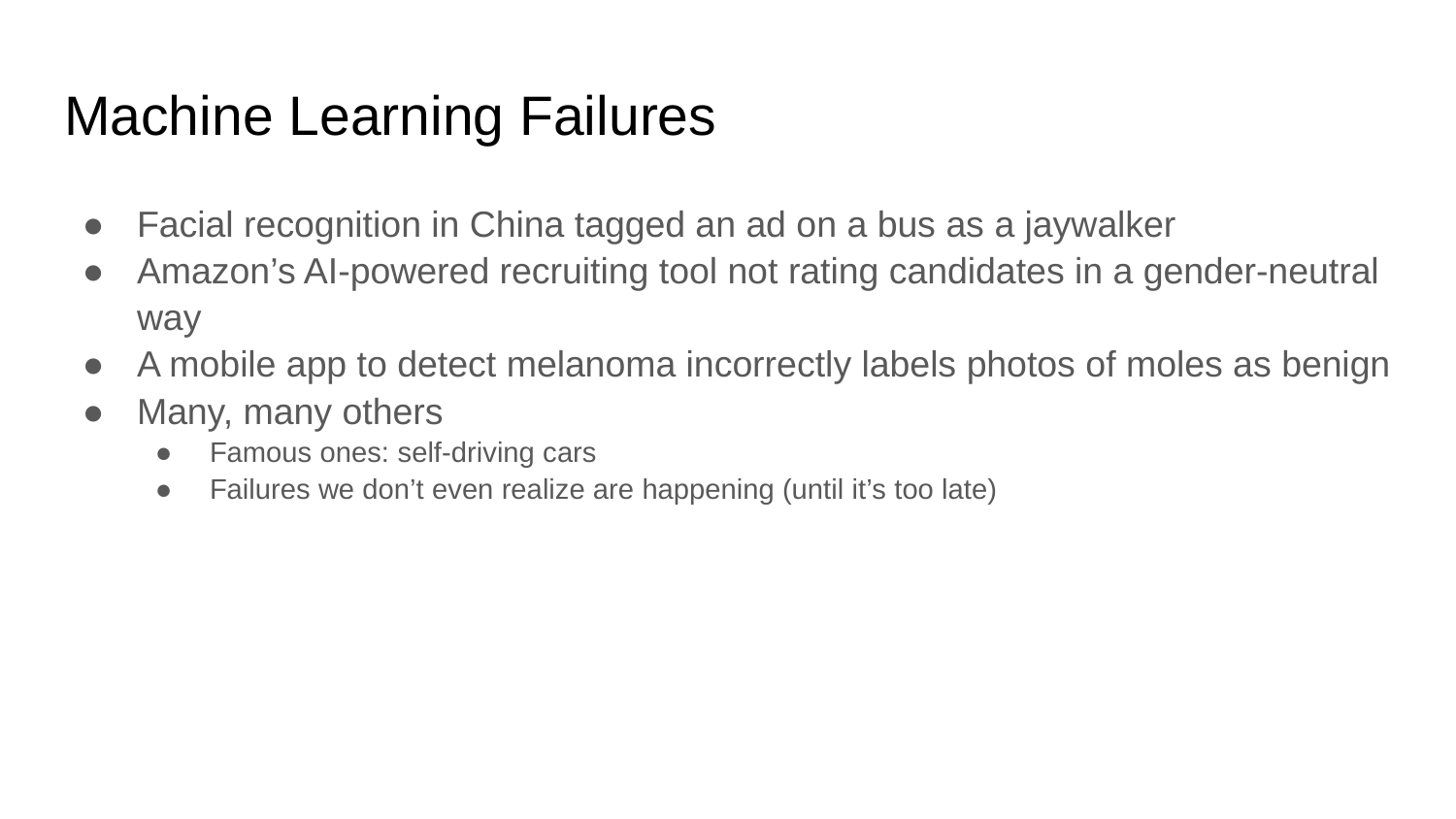

# Machine Learning Failures
Facial recognition in China tagged an ad on a bus as a jaywalker
Amazon’s AI-powered recruiting tool not rating candidates in a gender-neutral way
A mobile app to detect melanoma incorrectly labels photos of moles as benign
Many, many others
Famous ones: self-driving cars
Failures we don’t even realize are happening (until it’s too late)